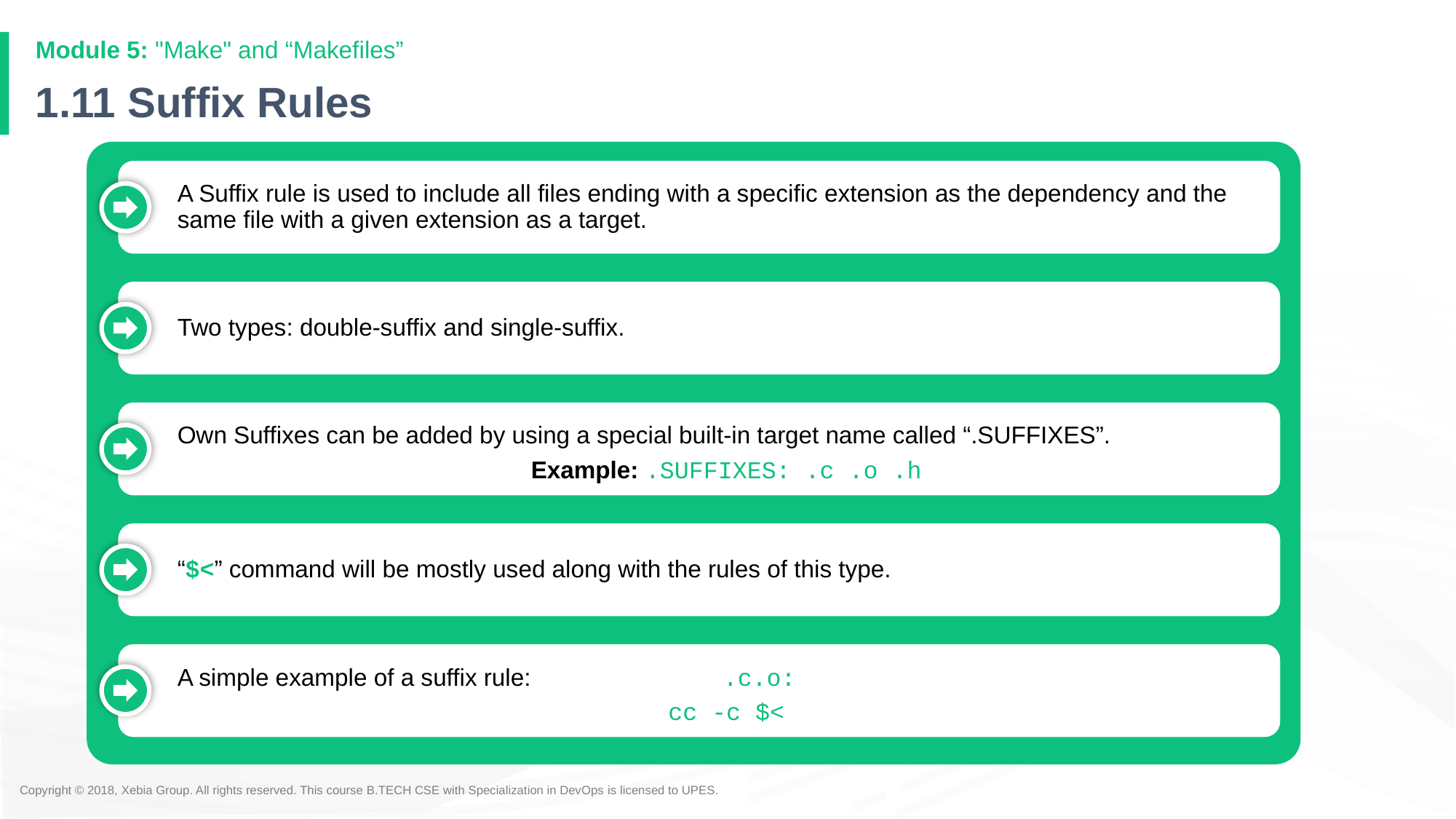

Module 5: "Make" and “Makefiles”
# 1.11 Suffix Rules

A Suffix rule is used to include all files ending with a specific extension as the dependency and the same file with a given extension as a target.

Two types: double-suffix and single-suffix.

Own Suffixes can be added by using a special built-in target name called “.SUFFIXES”.
Example: .SUFFIXES: .c .o .h

“$<” command will be mostly used along with the rules of this type.

A simple example of a suffix rule:		.c.o:
cc -c $<